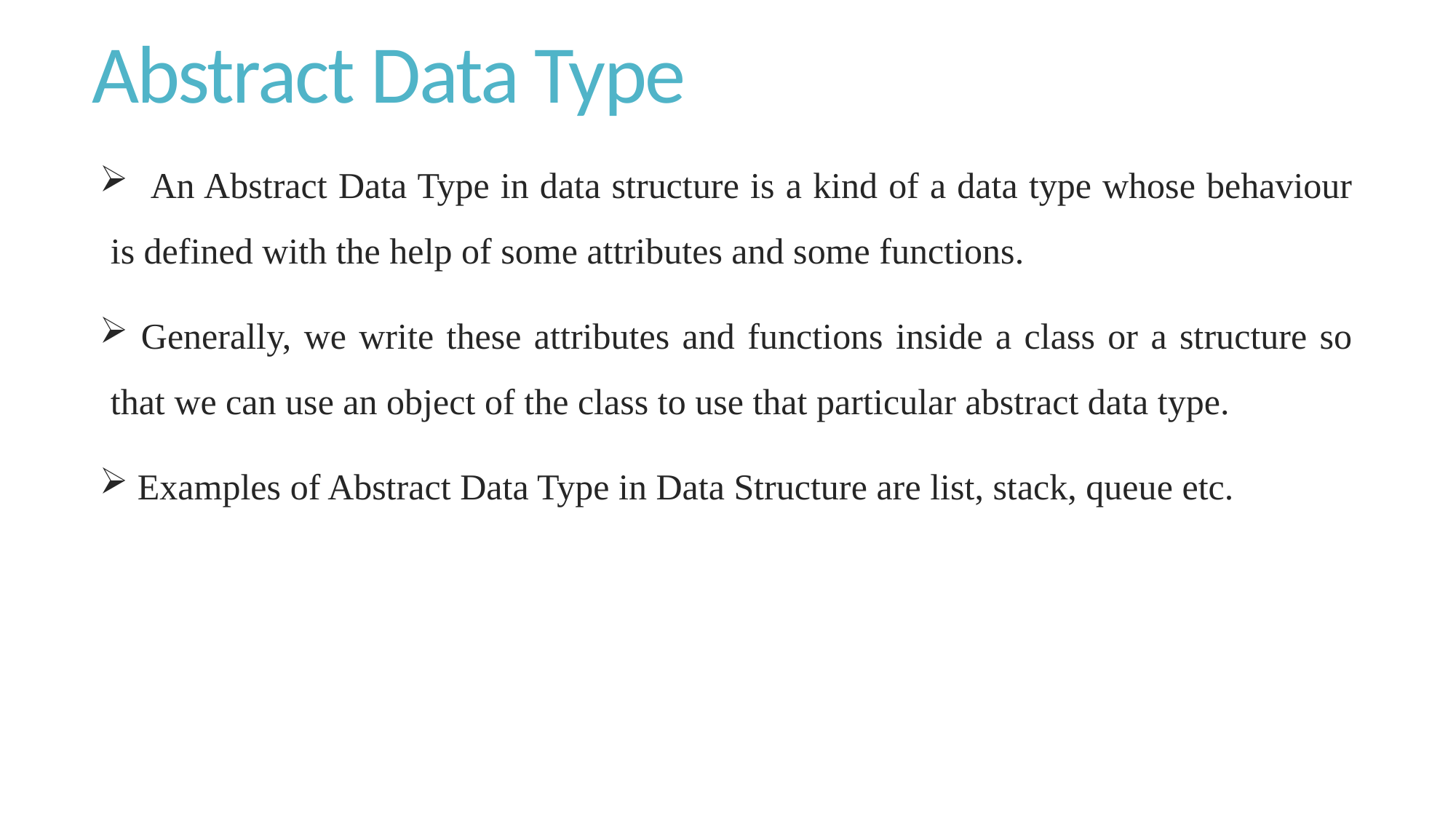

# Abstract Data Type
  An Abstract Data Type in data structure is a kind of a data type whose behaviour is defined with the help of some attributes and some functions.
 Generally, we write these attributes and functions inside a class or a structure so that we can use an object of the class to use that particular abstract data type.
 Examples of Abstract Data Type in Data Structure are list, stack, queue etc.